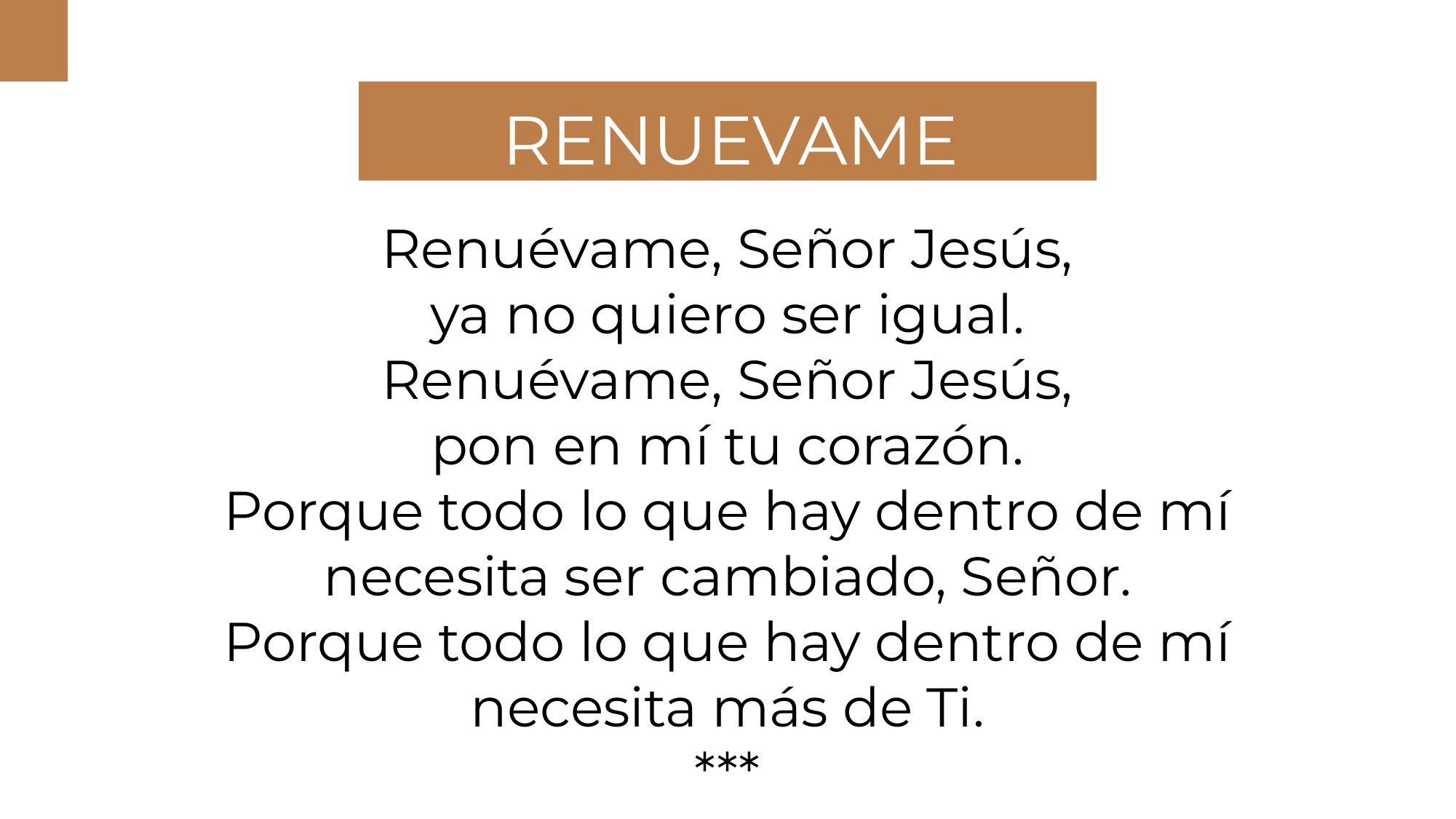

RENUEVAME
Renuévame, Señor Jesús,
ya no quiero ser igual.
Renuévame, Señor Jesús,
pon en mí tu corazón.
Porque todo lo que hay dentro de mí
necesita ser cambiado, Señor.
Porque todo lo que hay dentro de mí
necesita más de Ti.
***